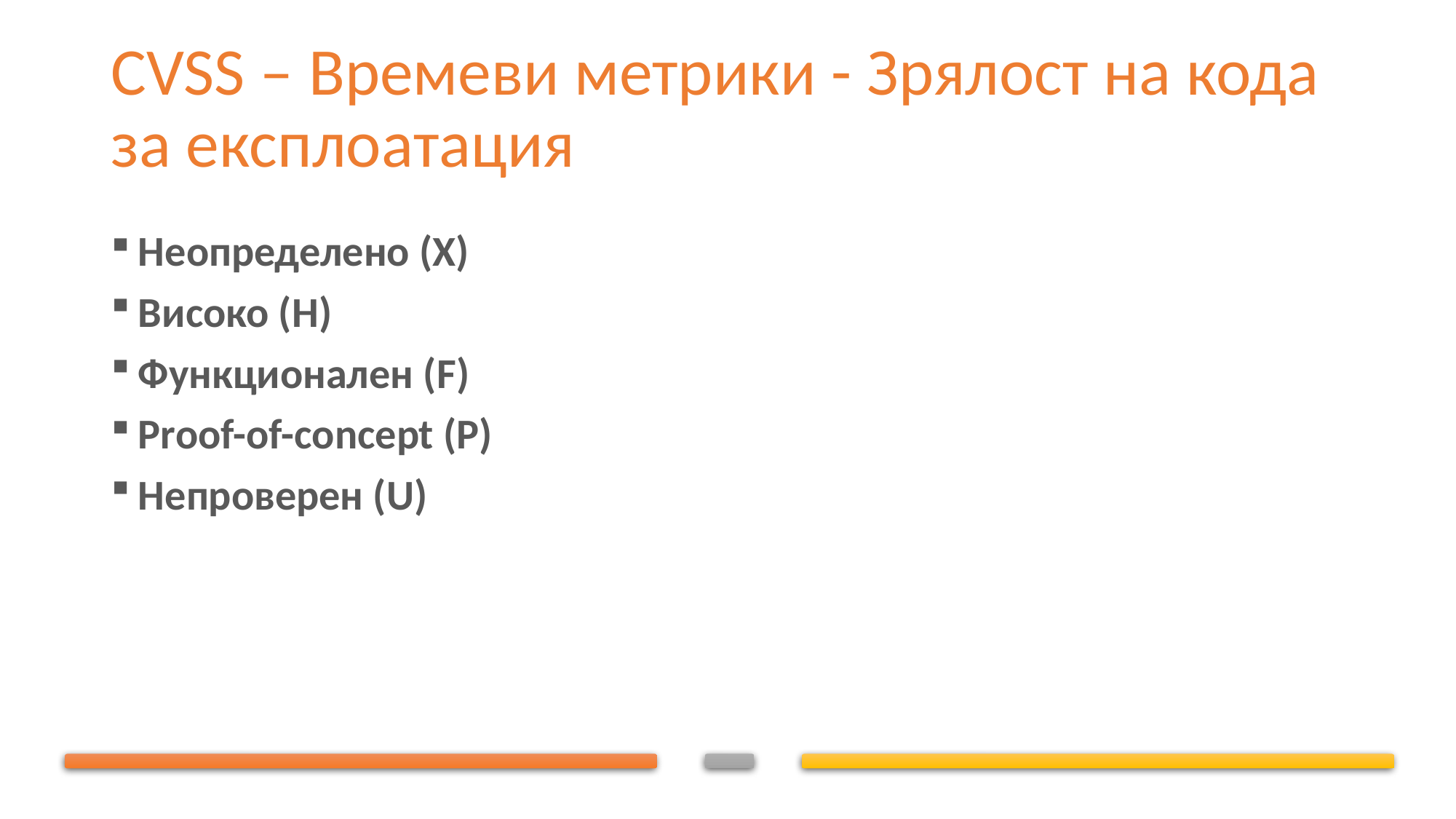

# CVSS – Времеви метрики - Зрялост на кода за експлоатация
Неопределено (X)
Високо (H)
Функционален (F)
Proof-of-concept (P)
Непроверен (U)